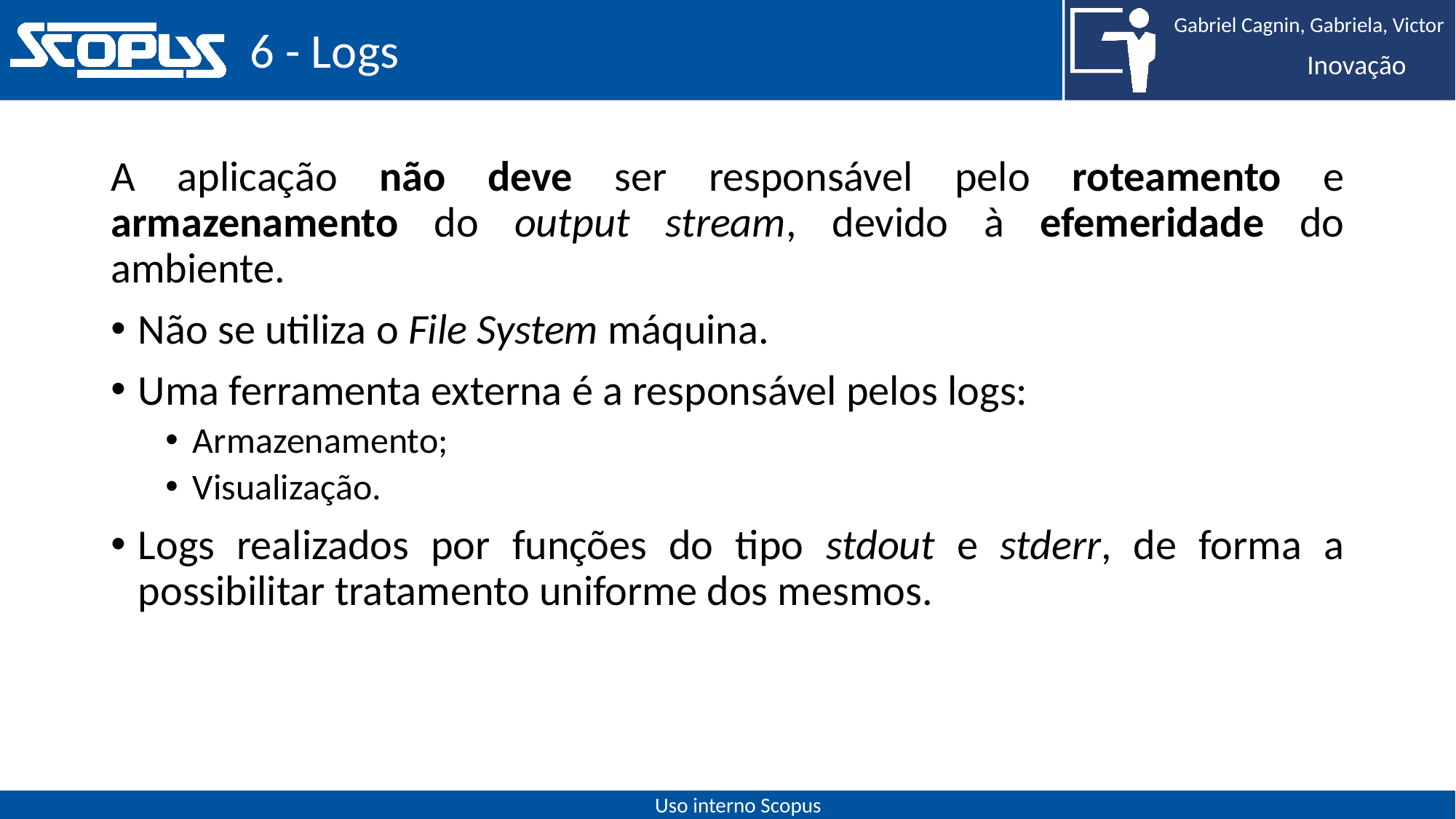

# 6 - Logs
A aplicação não deve ser responsável pelo roteamento e armazenamento do output stream, devido à efemeridade do ambiente.
Não se utiliza o File System máquina.
Uma ferramenta externa é a responsável pelos logs:
Armazenamento;
Visualização.
Logs realizados por funções do tipo stdout e stderr, de forma a possibilitar tratamento uniforme dos mesmos.